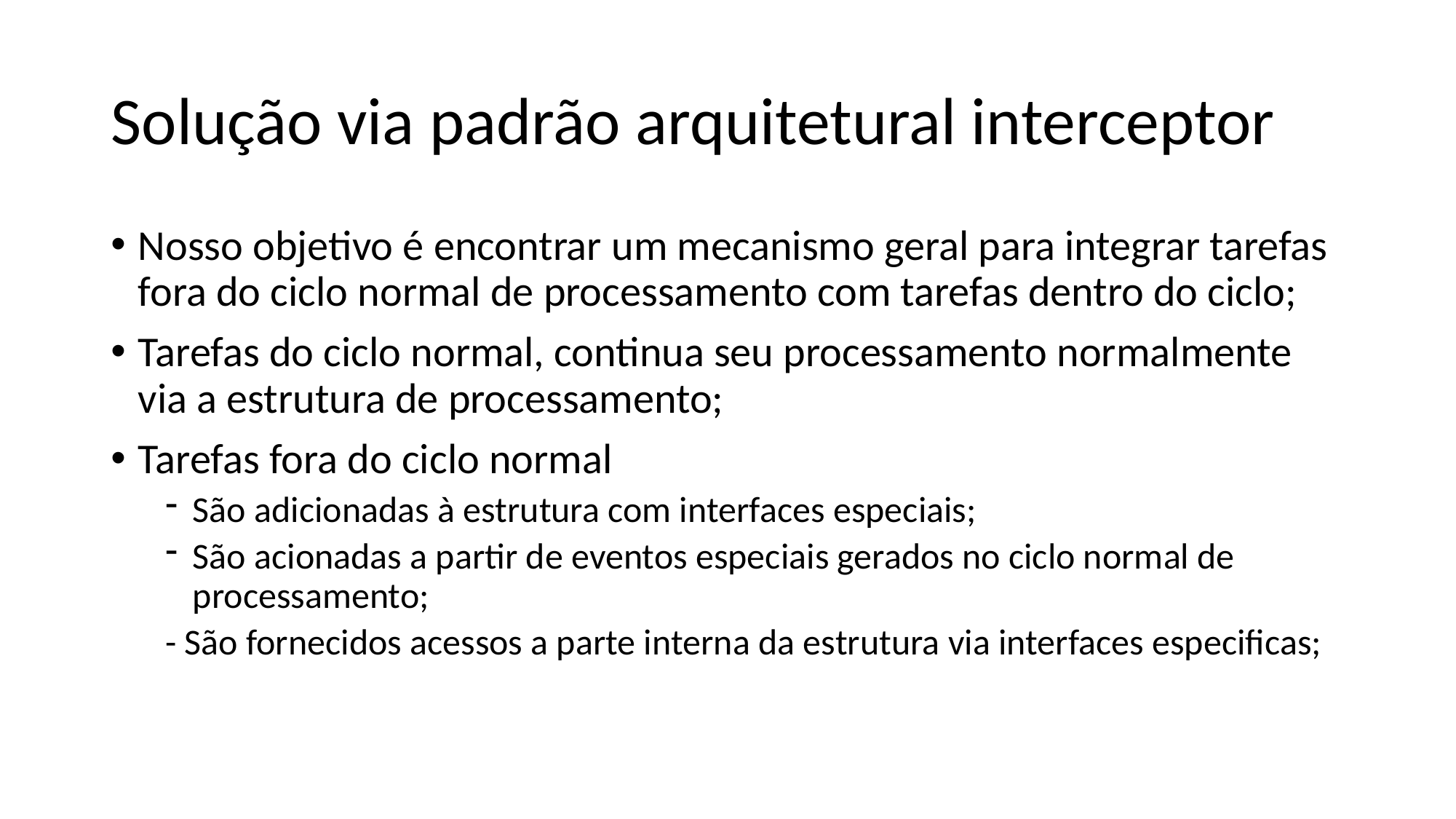

# Solução via padrão arquitetural interceptor
Nosso objetivo é encontrar um mecanismo geral para integrar tarefas fora do ciclo normal de processamento com tarefas dentro do ciclo;
Tarefas do ciclo normal, continua seu processamento normalmente via a estrutura de processamento;
Tarefas fora do ciclo normal
São adicionadas à estrutura com interfaces especiais;
São acionadas a partir de eventos especiais gerados no ciclo normal de processamento;
- São fornecidos acessos a parte interna da estrutura via interfaces especificas;